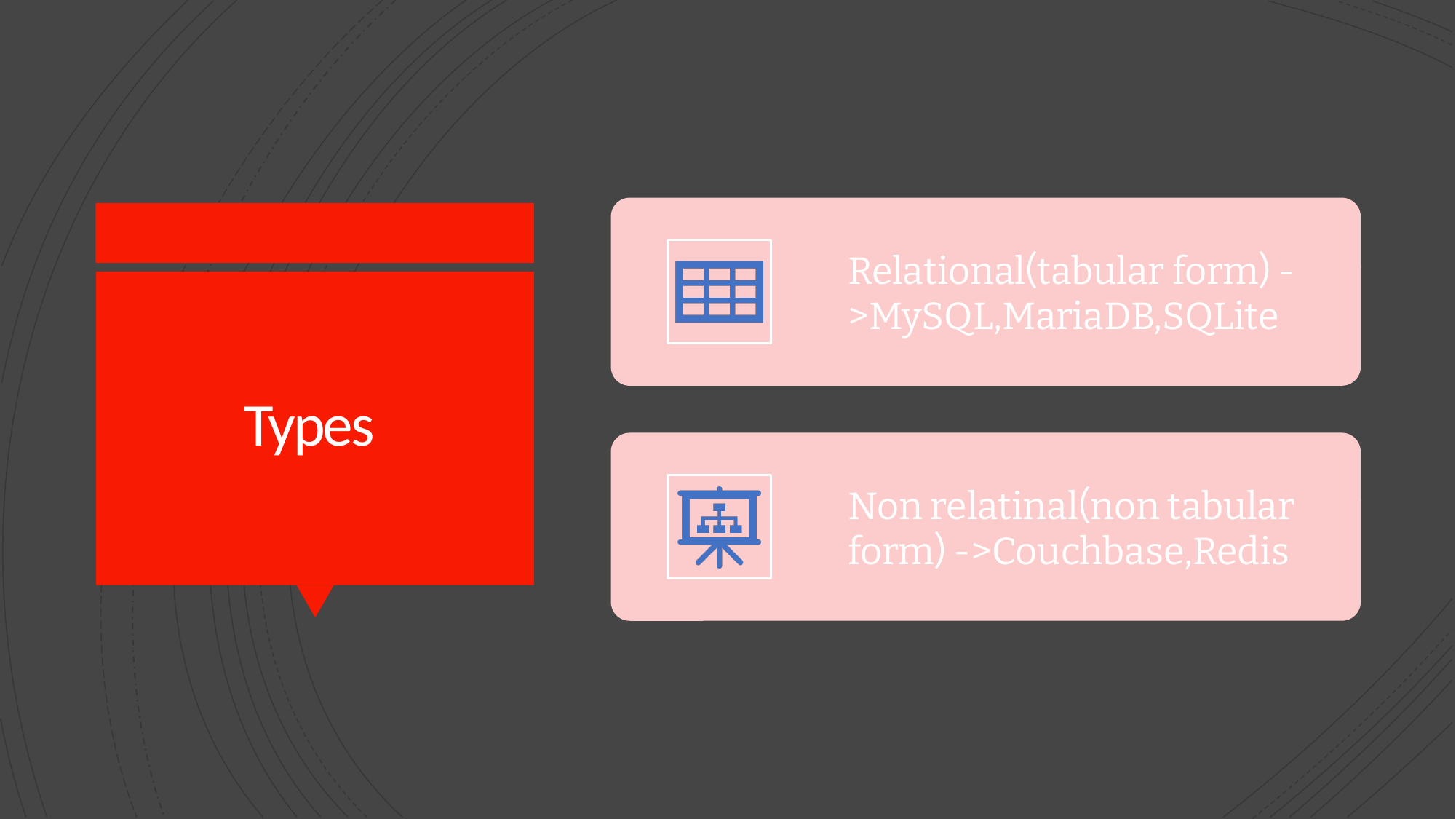

Relational(tabular form) ->MySQL,MariaDB,SQLite
Non relatinal(non tabular form) ->Couchbase,Redis
# Types